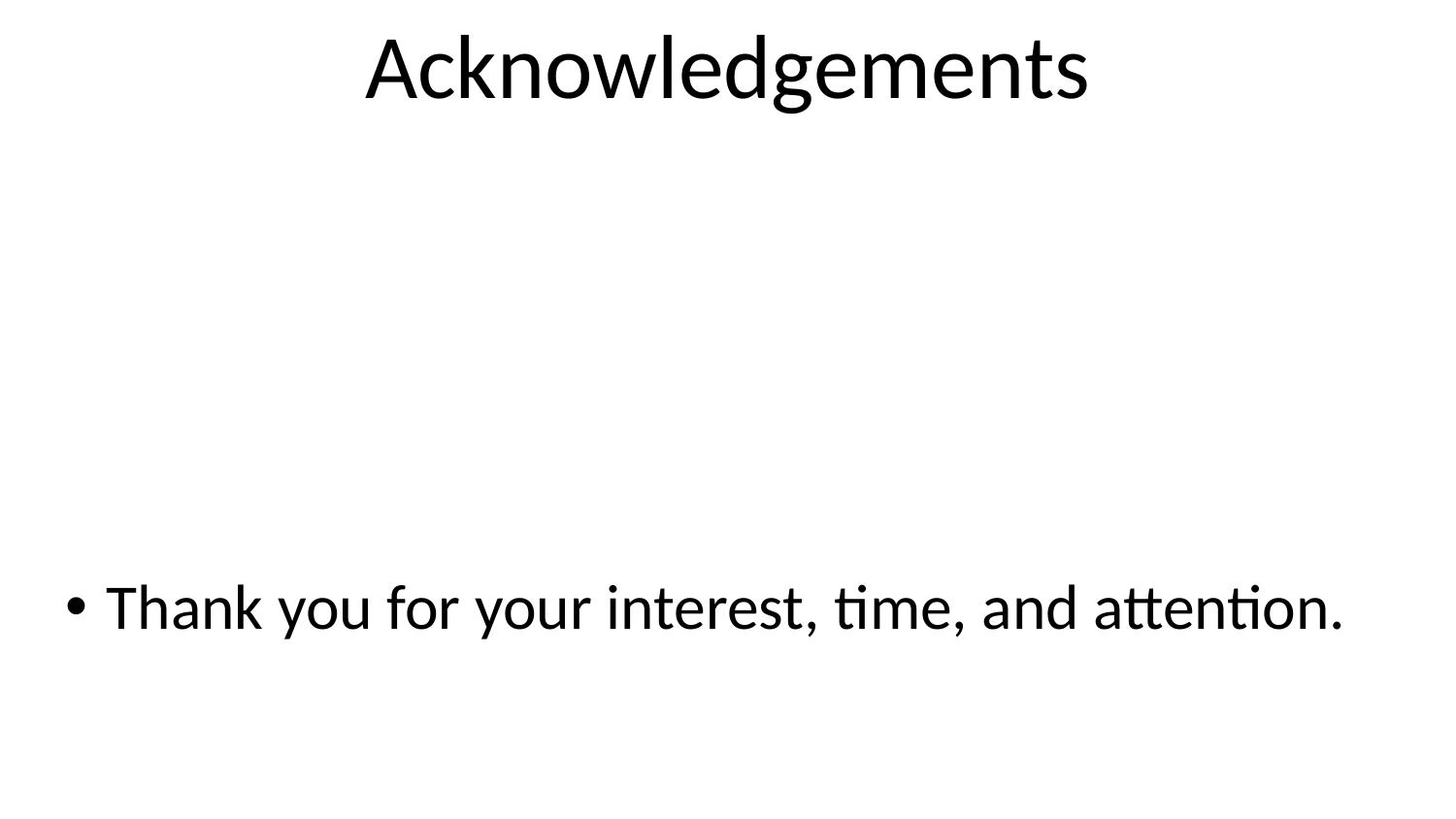

# Acknowledgements

Thank you for your interest, time, and attention.